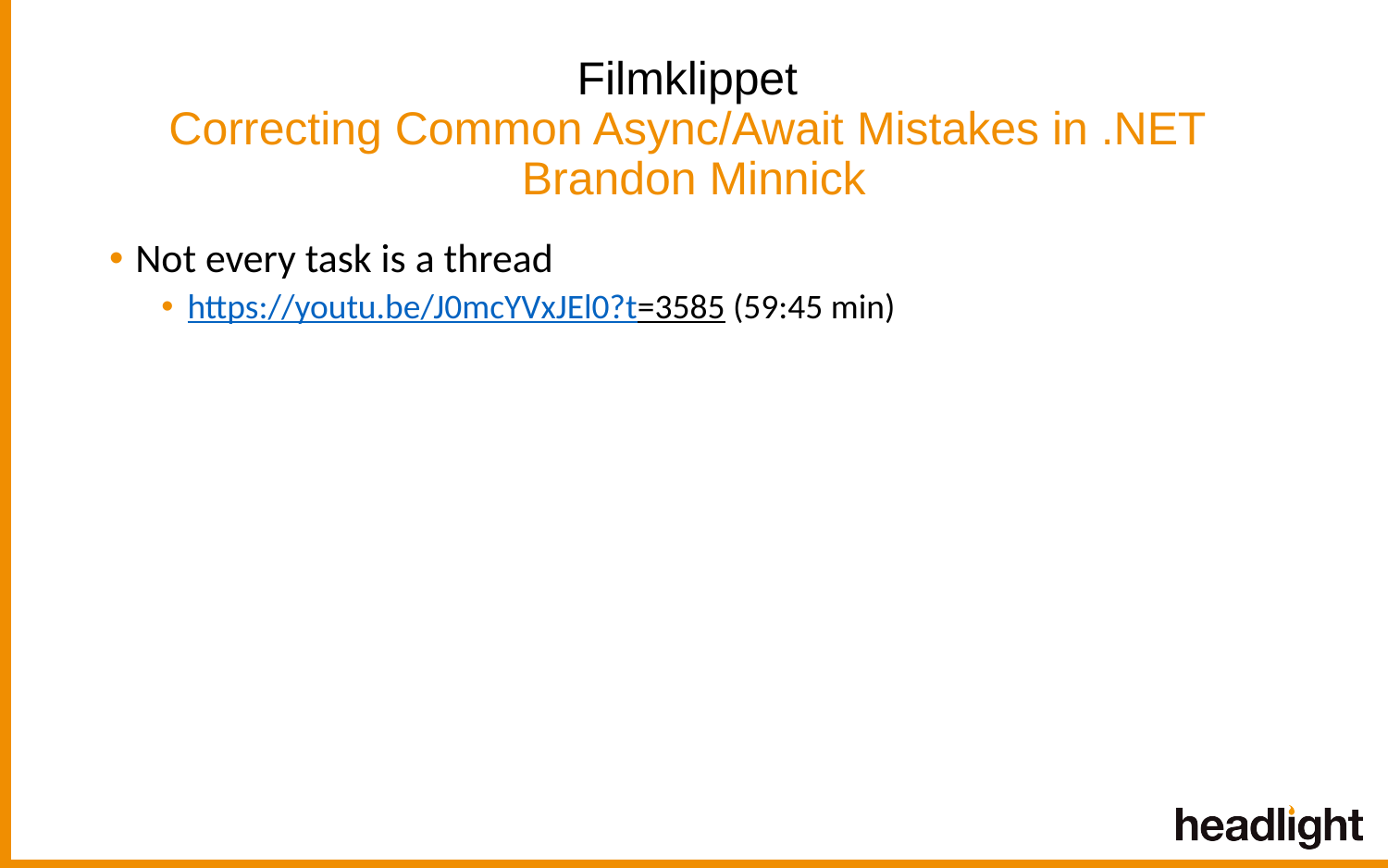

# Filmklippet Correcting Common Async/Await Mistakes in .NET Brandon Minnick
Not every task is a thread
https://youtu.be/J0mcYVxJEl0?t=3585 (59:45 min)